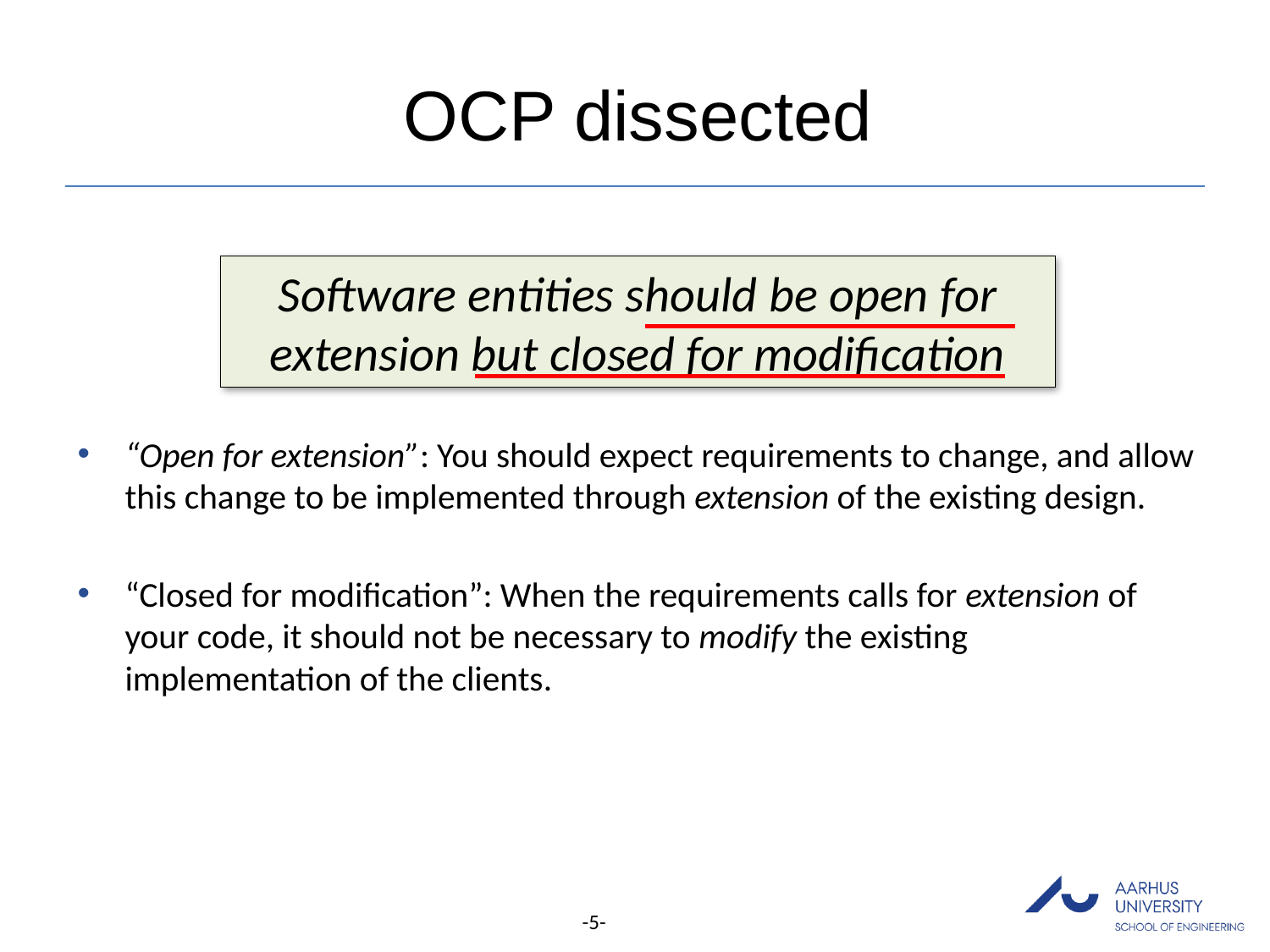

# OCP dissected
Software entities should be open for extension but closed for modification
“Open for extension”: You should expect requirements to change, and allow this change to be implemented through extension of the existing design.

“Closed for modification”: When the requirements calls for extension of your code, it should not be necessary to modify the existing implementation of the clients.